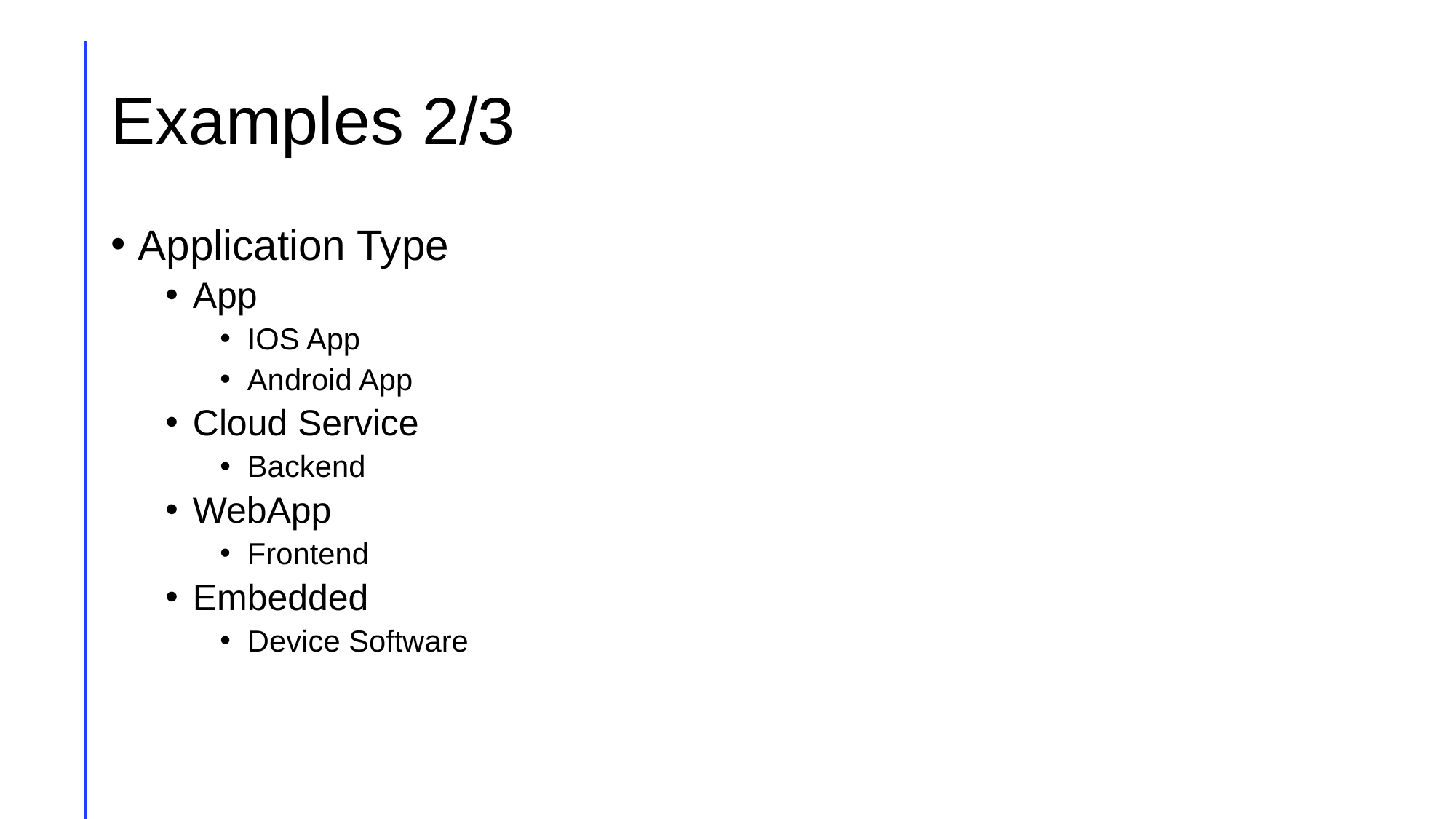

# Examples 2/3
Application Type
App
IOS App
Android App
Cloud Service
Backend
WebApp
Frontend
Embedded
Device Software